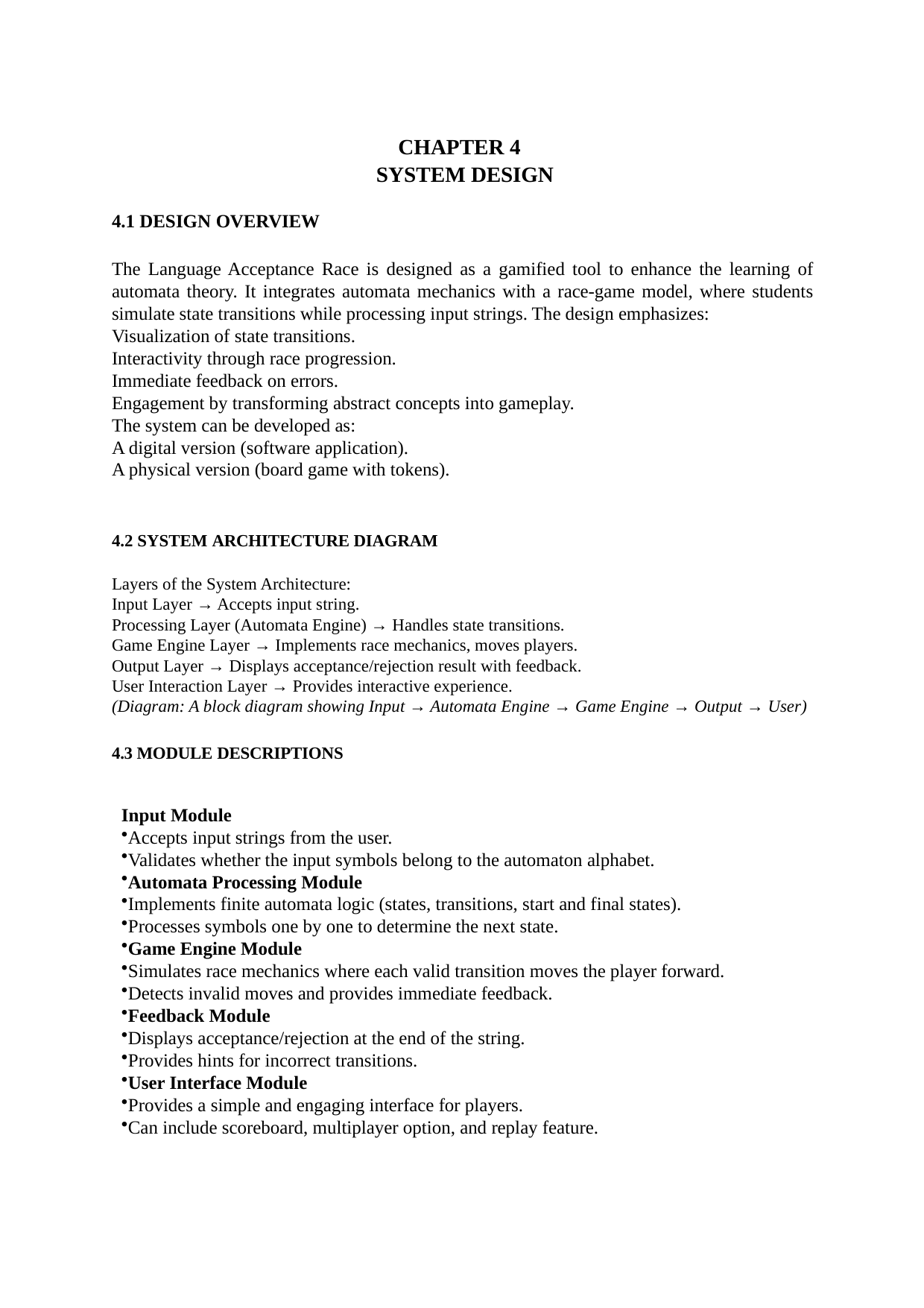

CHAPTER 4
 SYSTEM DESIGN

4.1 DESIGN OVERVIEW

The Language Acceptance Race is designed as a gamified tool to enhance the learning of automata theory. It integrates automata mechanics with a race-game model, where students simulate state transitions while processing input strings. The design emphasizes:
Visualization of state transitions.
Interactivity through race progression.
Immediate feedback on errors.
Engagement by transforming abstract concepts into gameplay.
The system can be developed as:
A digital version (software application).
A physical version (board game with tokens).

4.2 SYSTEM ARCHITECTURE DIAGRAM

Layers of the System Architecture:
Input Layer → Accepts input string.
Processing Layer (Automata Engine) → Handles state transitions.
Game Engine Layer → Implements race mechanics, moves players.
Output Layer → Displays acceptance/rejection result with feedback.
User Interaction Layer → Provides interactive experience.
(Diagram: A block diagram showing Input → Automata Engine → Game Engine → Output → User)

4.3 MODULE DESCRIPTIONS

Input Module
Accepts input strings from the user.
Validates whether the input symbols belong to the automaton alphabet.
Automata Processing Module
Implements finite automata logic (states, transitions, start and final states).
Processes symbols one by one to determine the next state.
Game Engine Module
Simulates race mechanics where each valid transition moves the player forward.
Detects invalid moves and provides immediate feedback.
Feedback Module
Displays acceptance/rejection at the end of the string.
Provides hints for incorrect transitions.
User Interface Module
Provides a simple and engaging interface for players.
Can include scoreboard, multiplayer option, and replay feature.